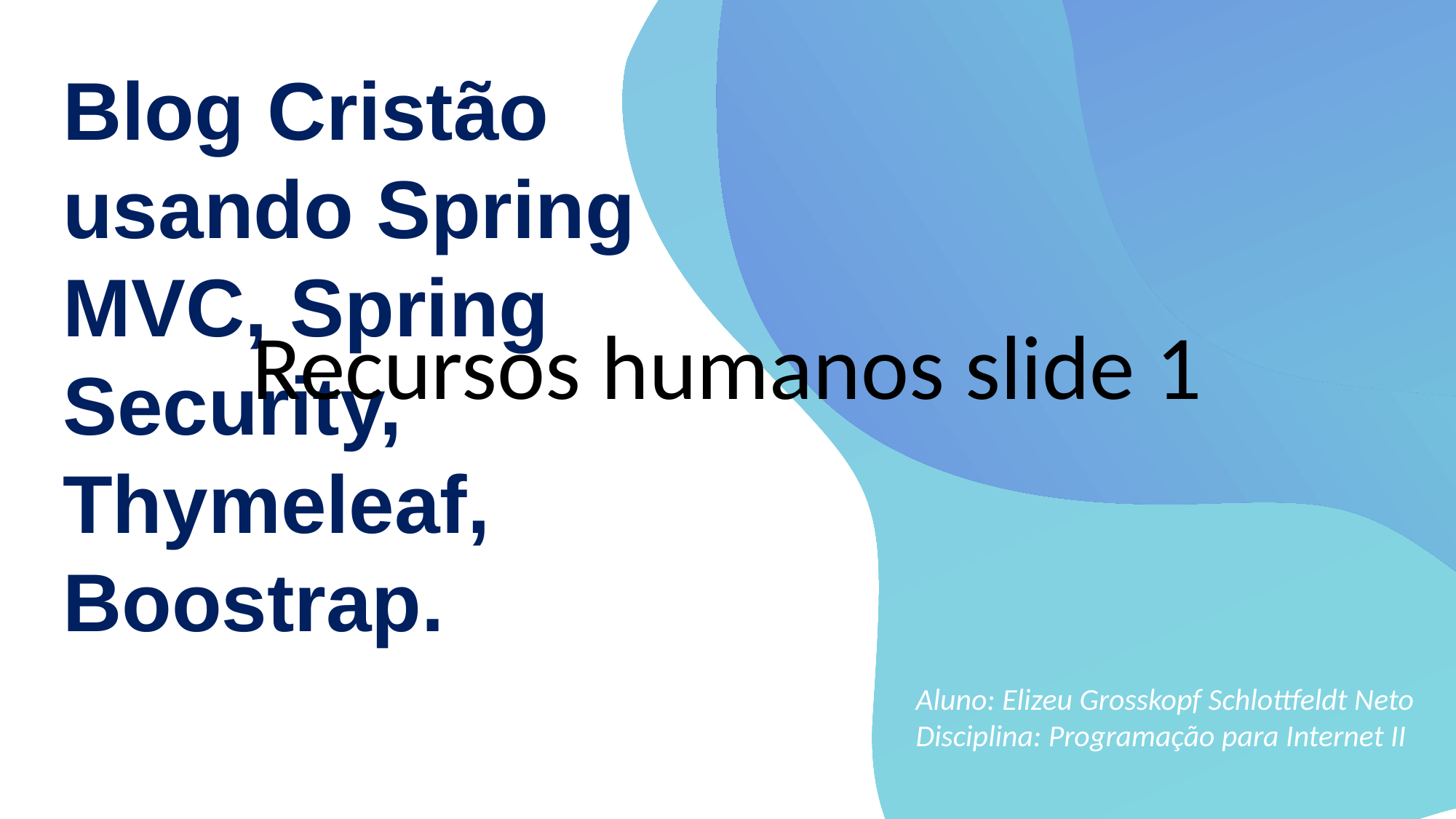

Blog Cristão usando Spring MVC, Spring Security, Thymeleaf, Boostrap.
# Recursos humanos slide 1
Aluno: Elizeu Grosskopf Schlottfeldt Neto
Disciplina: Programação para Internet II